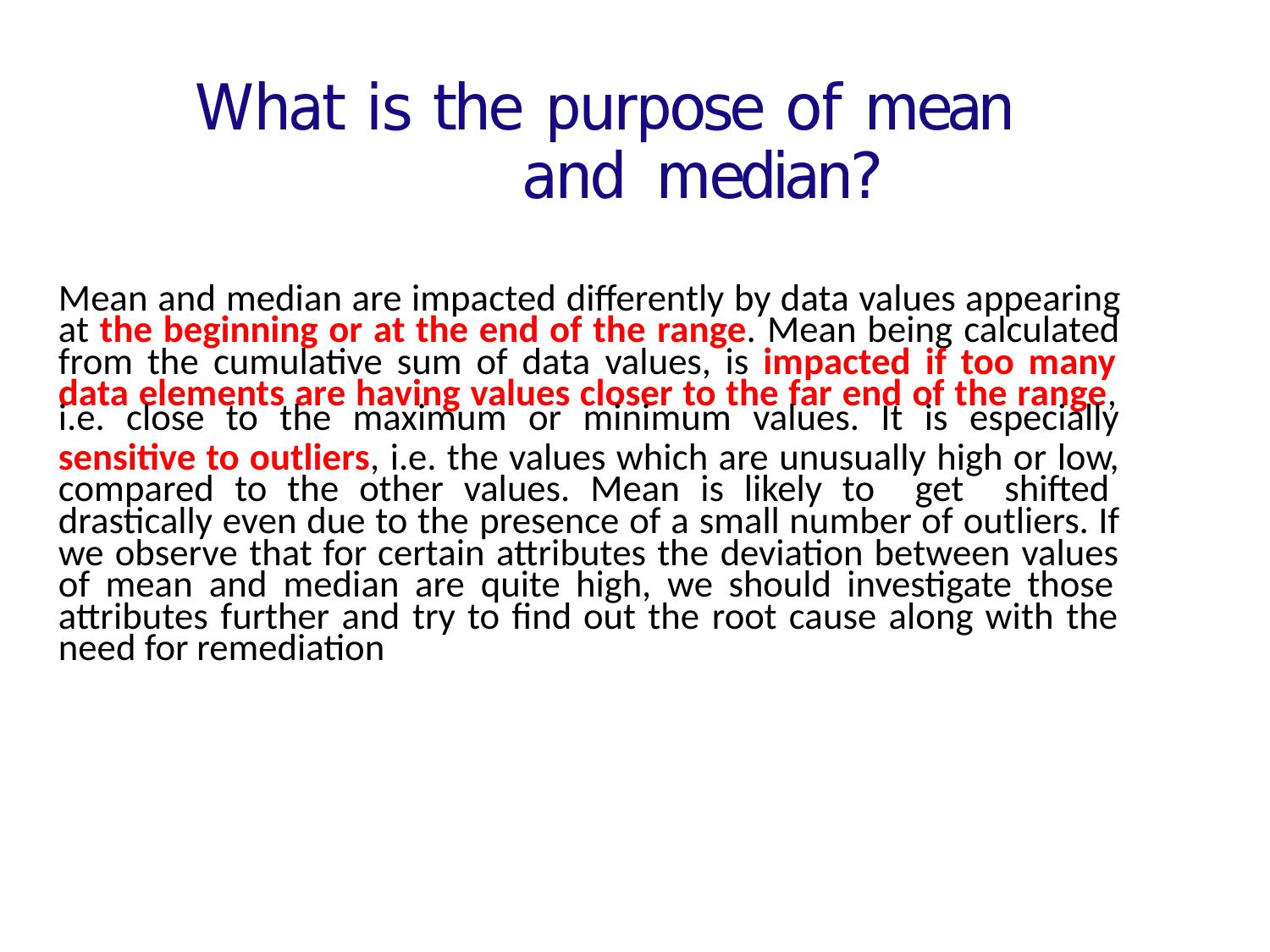

# What is the purpose of mean and  median?
Mean and median are impacted differently by data values appearing  at the beginning or at the end of the range. Mean being calculated  from the cumulative sum of data values, is impacted if too many  data elements are having values closer to the far end of the range,
i.e. close to  the  maximum  or  minimum  values. It is especially
sensitive to outliers, i.e. the values which are unusually high or low,  compared to the other values. Mean is likely to  get  shifted  drastically even due to the presence of a small number of outliers. If  we observe that for certain attributes the deviation between values  of mean and median are quite high, we should investigate those  attributes further and try to find out the root cause along with the  need for remediation